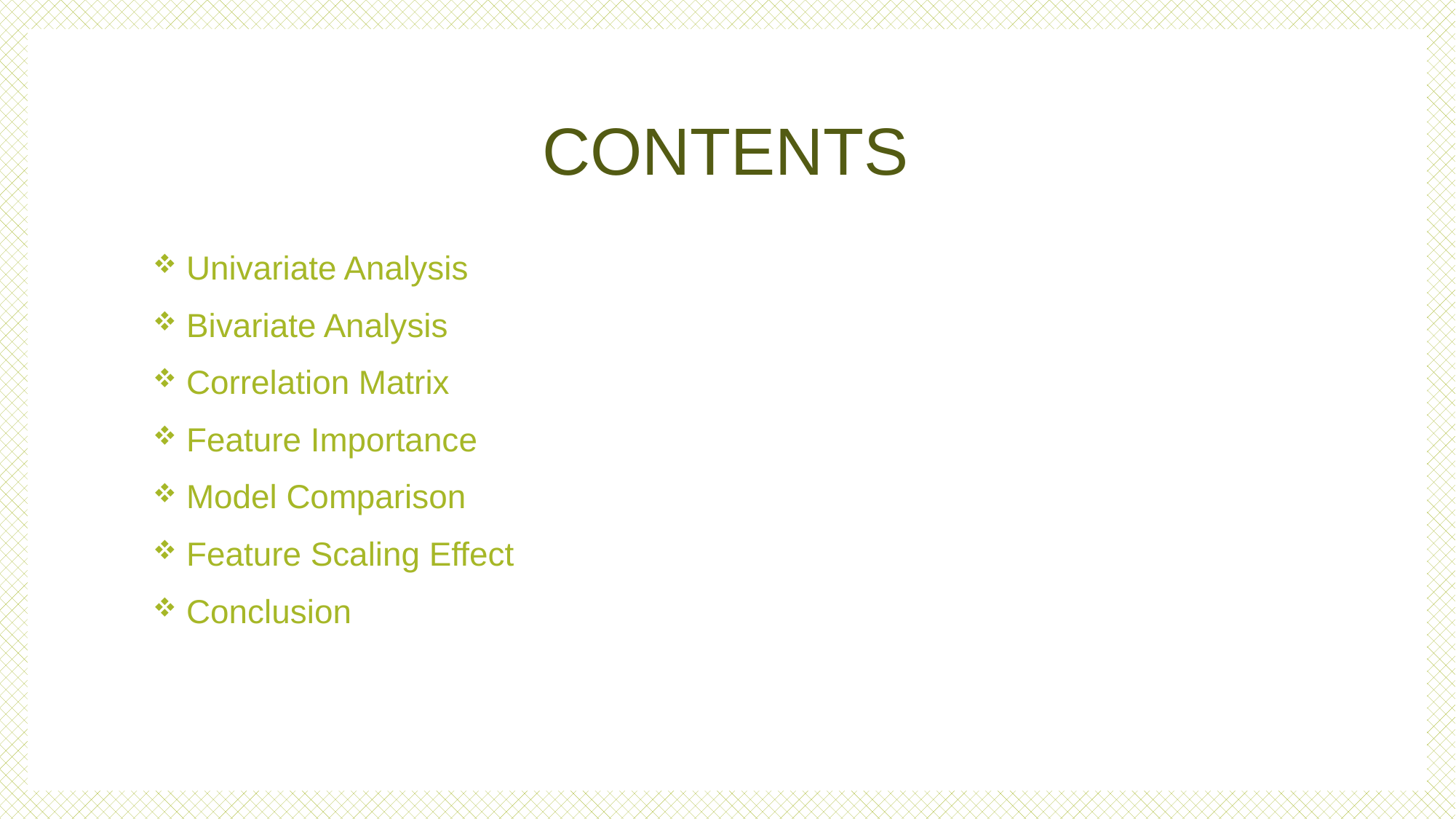

# CONTENTS
 Univariate Analysis
 Bivariate Analysis
 Correlation Matrix
 Feature Importance
 Model Comparison
 Feature Scaling Effect
 Conclusion